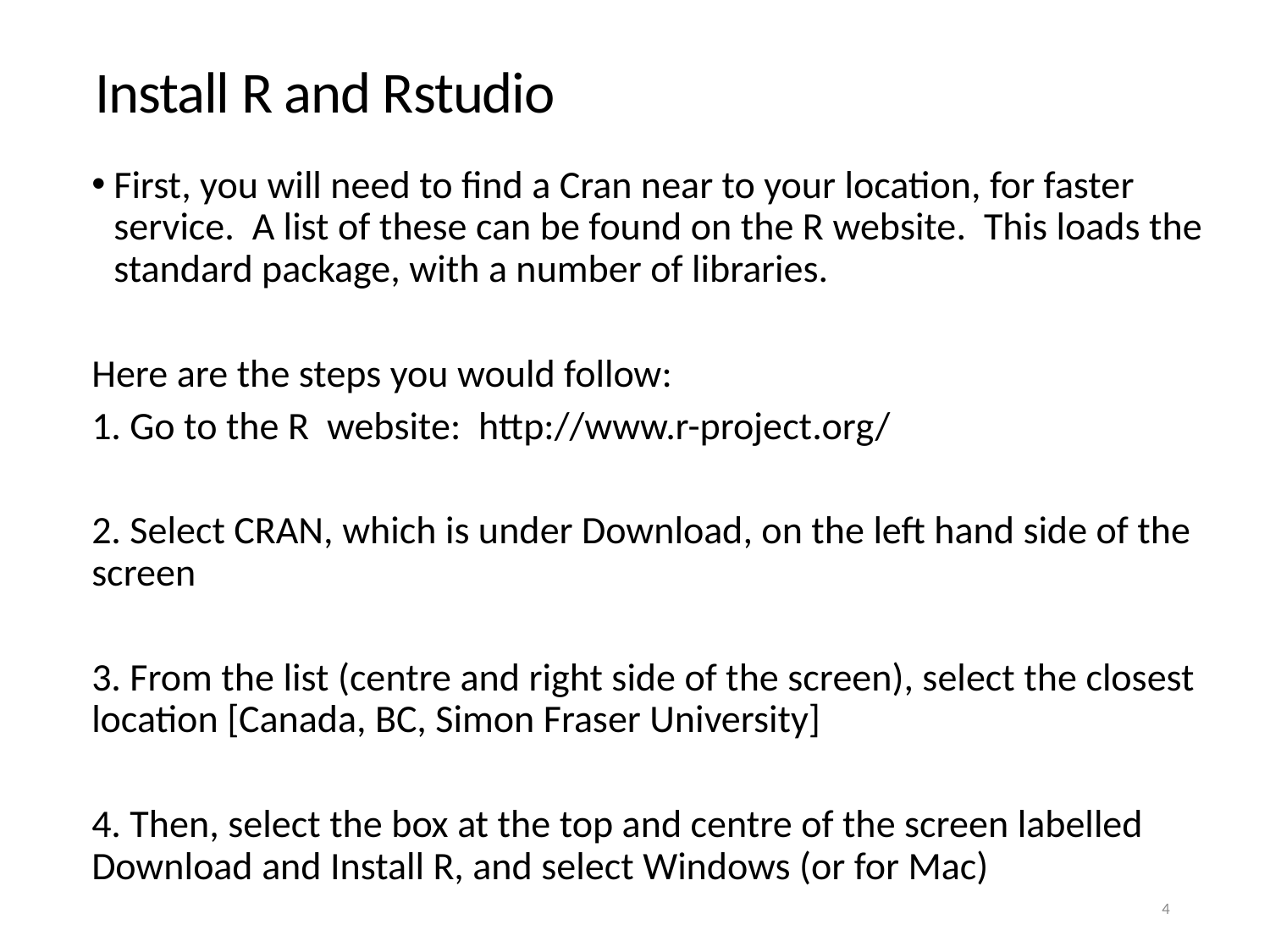

# Install R and Rstudio
First, you will need to find a Cran near to your location, for faster service.  A list of these can be found on the R website.  This loads the standard package, with a number of libraries.

Here are the steps you would follow:
1. Go to the R  website:  http://www.r-project.org/

2. Select CRAN, which is under Download, on the left hand side of the screen

3. From the list (centre and right side of the screen), select the closest location [Canada, BC, Simon Fraser University]

4. Then, select the box at the top and centre of the screen labelled Download and Install R, and select Windows (or for Mac)

4